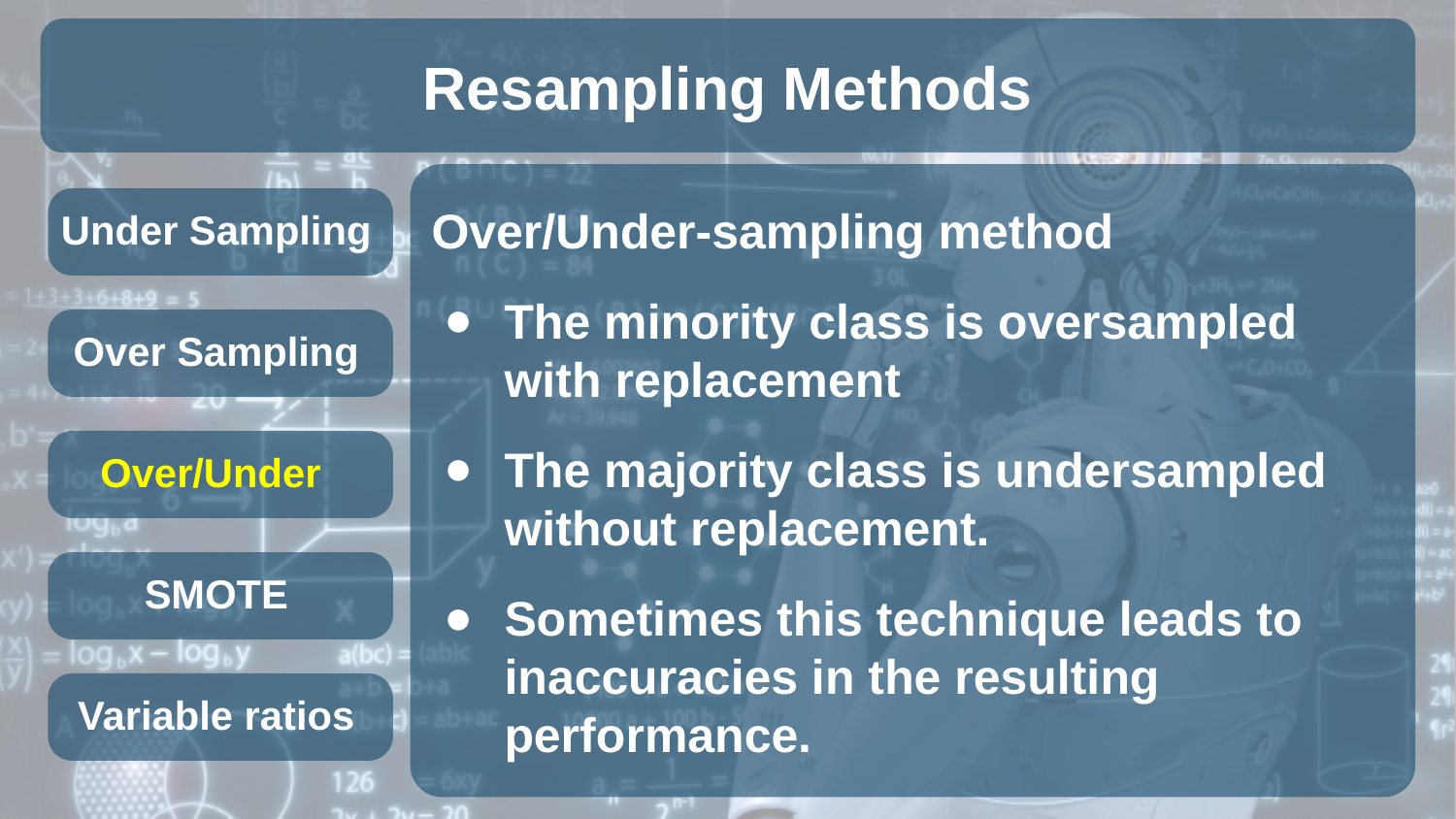

# Resampling Methods
Under Sampling
Over/Under-sampling method
The minority class is oversampled with replacement
The majority class is undersampled without replacement.
Sometimes this technique leads to inaccuracies in the resulting performance.
Over Sampling
Over/Under
SMOTE
Variable ratios